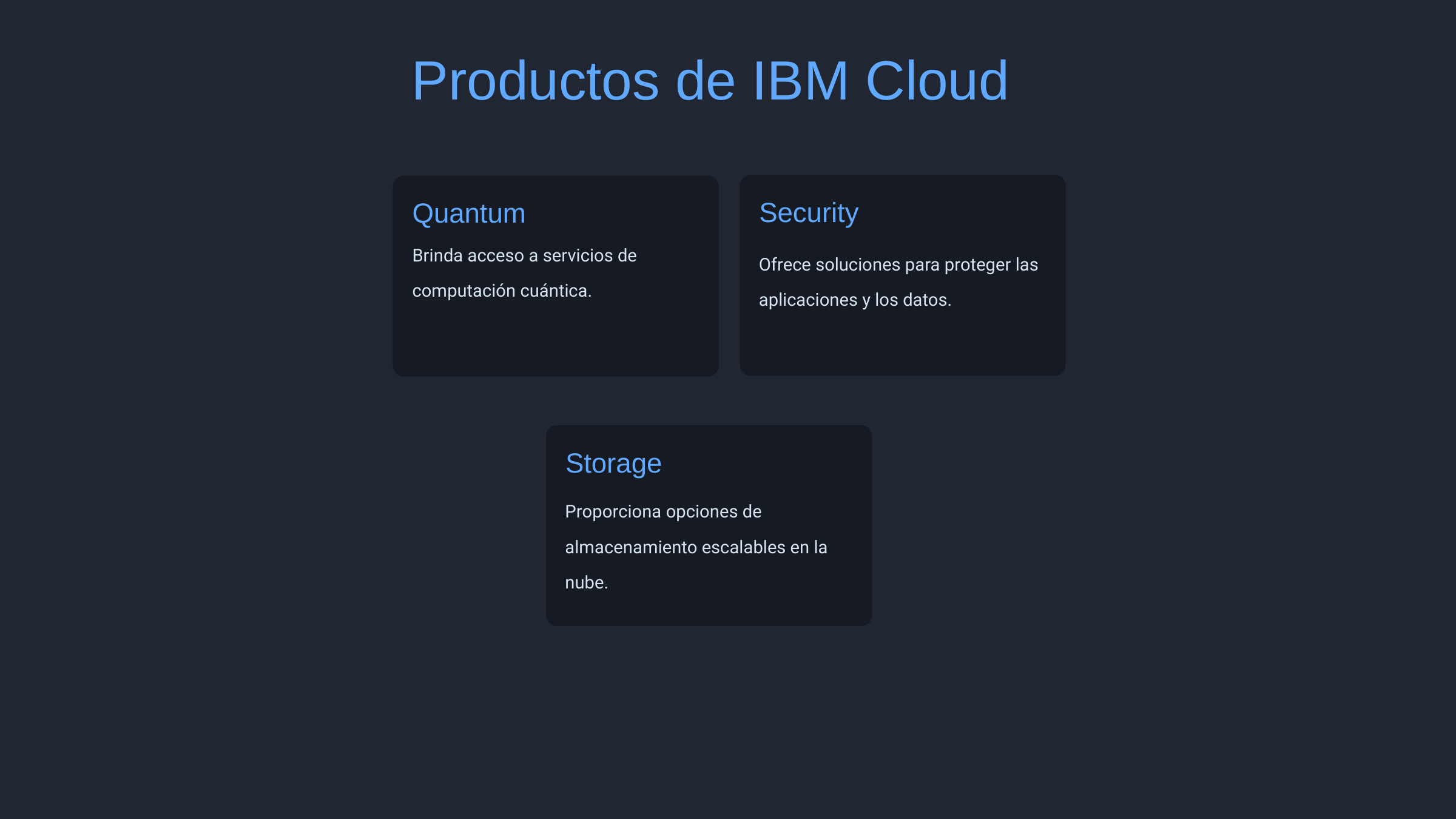

Productos de IBM Cloud

Security

Quantum
Brinda acceso a servicios de computación cuántica.
Ofrece soluciones para proteger las aplicaciones y los datos.

Storage
Proporciona opciones de almacenamiento escalables en la nube.